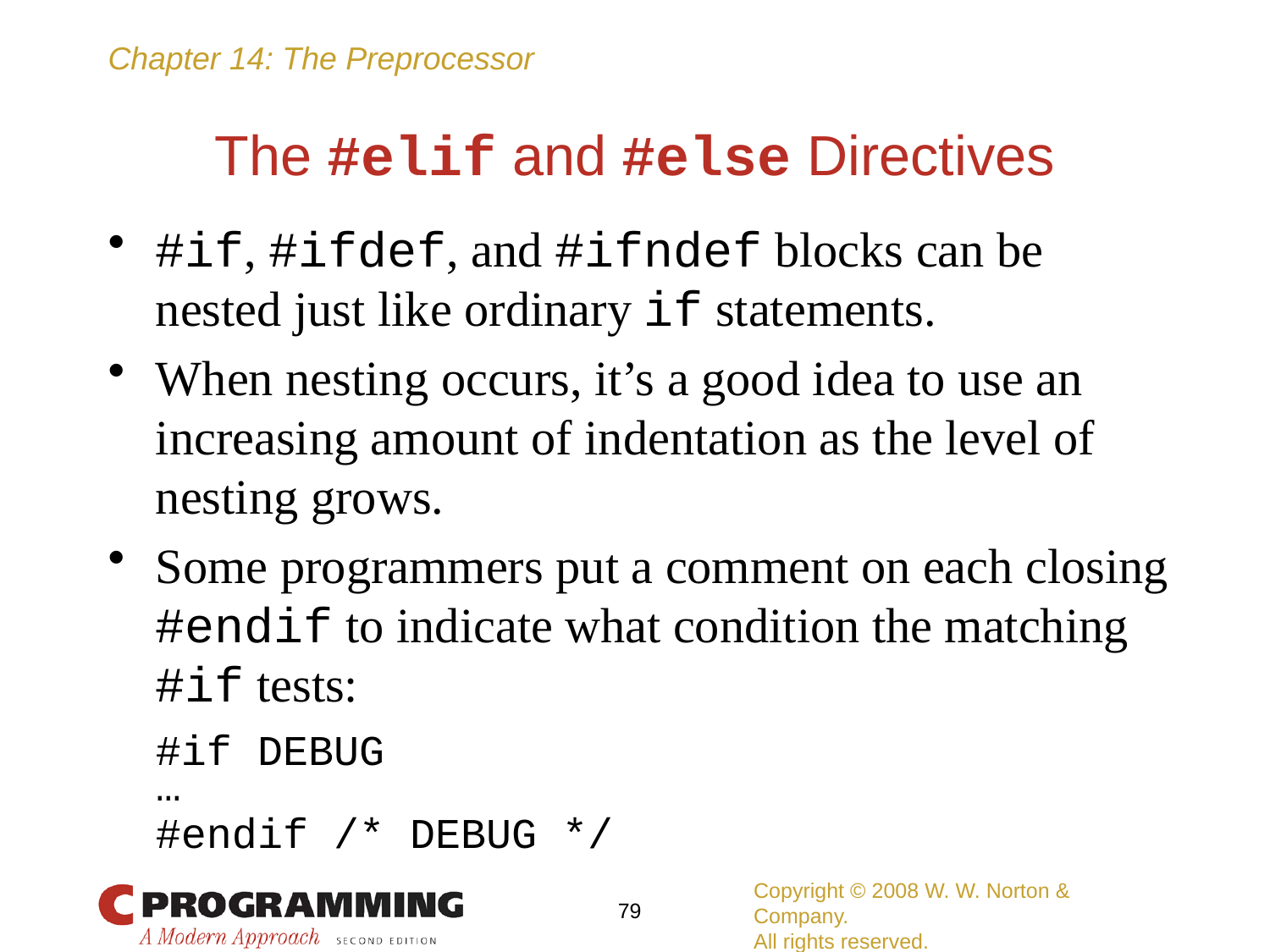

# The #elif and #else Directives
#if, #ifdef, and #ifndef blocks can be nested just like ordinary if statements.
When nesting occurs, it’s a good idea to use an increasing amount of indentation as the level of nesting grows.
Some programmers put a comment on each closing #endif to indicate what condition the matching #if tests:
	#if DEBUG
	…
	#endif /* DEBUG */
Copyright © 2008 W. W. Norton & Company.
All rights reserved.
79